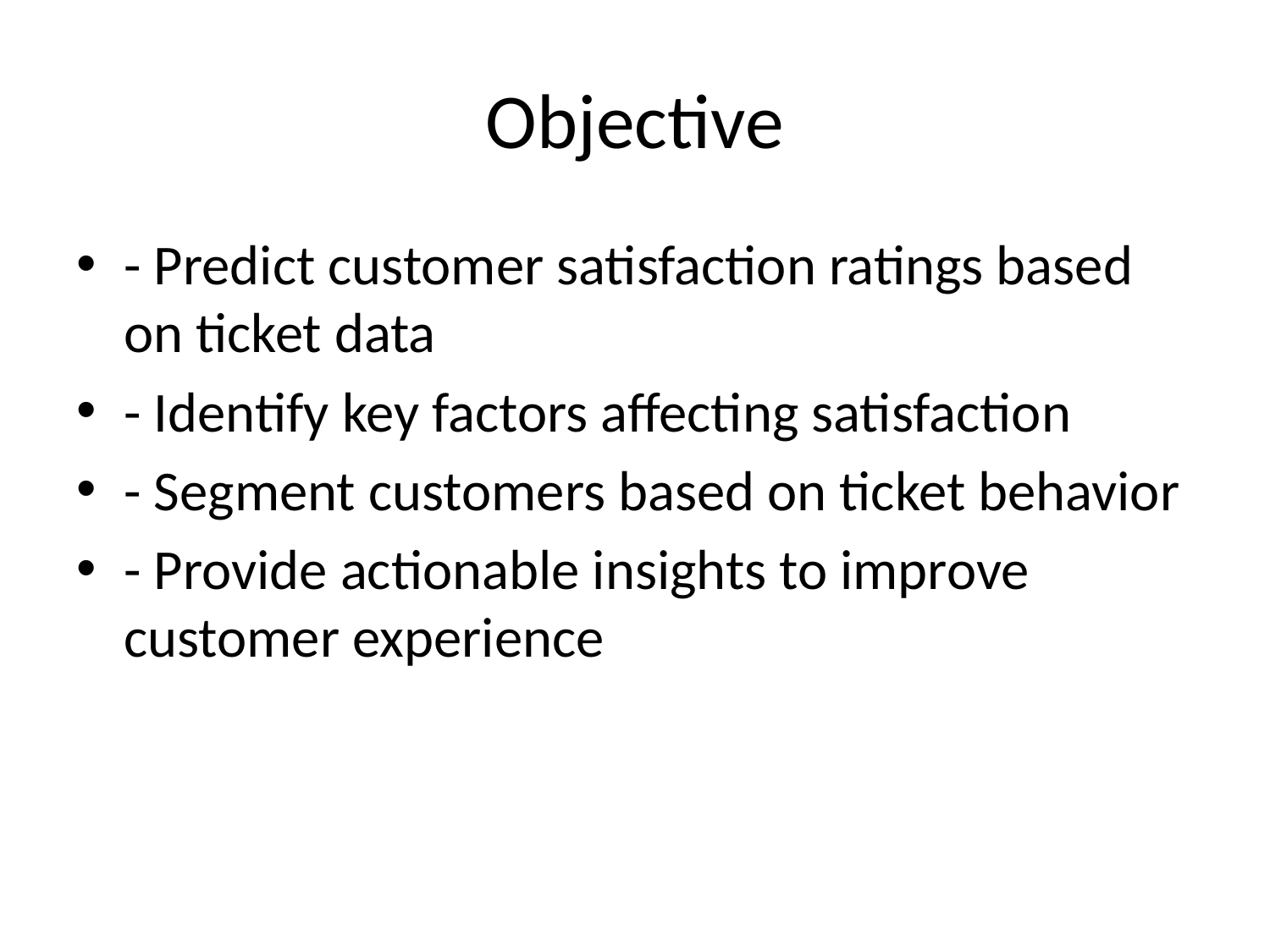

# Objective
- Predict customer satisfaction ratings based on ticket data
- Identify key factors affecting satisfaction
- Segment customers based on ticket behavior
- Provide actionable insights to improve customer experience